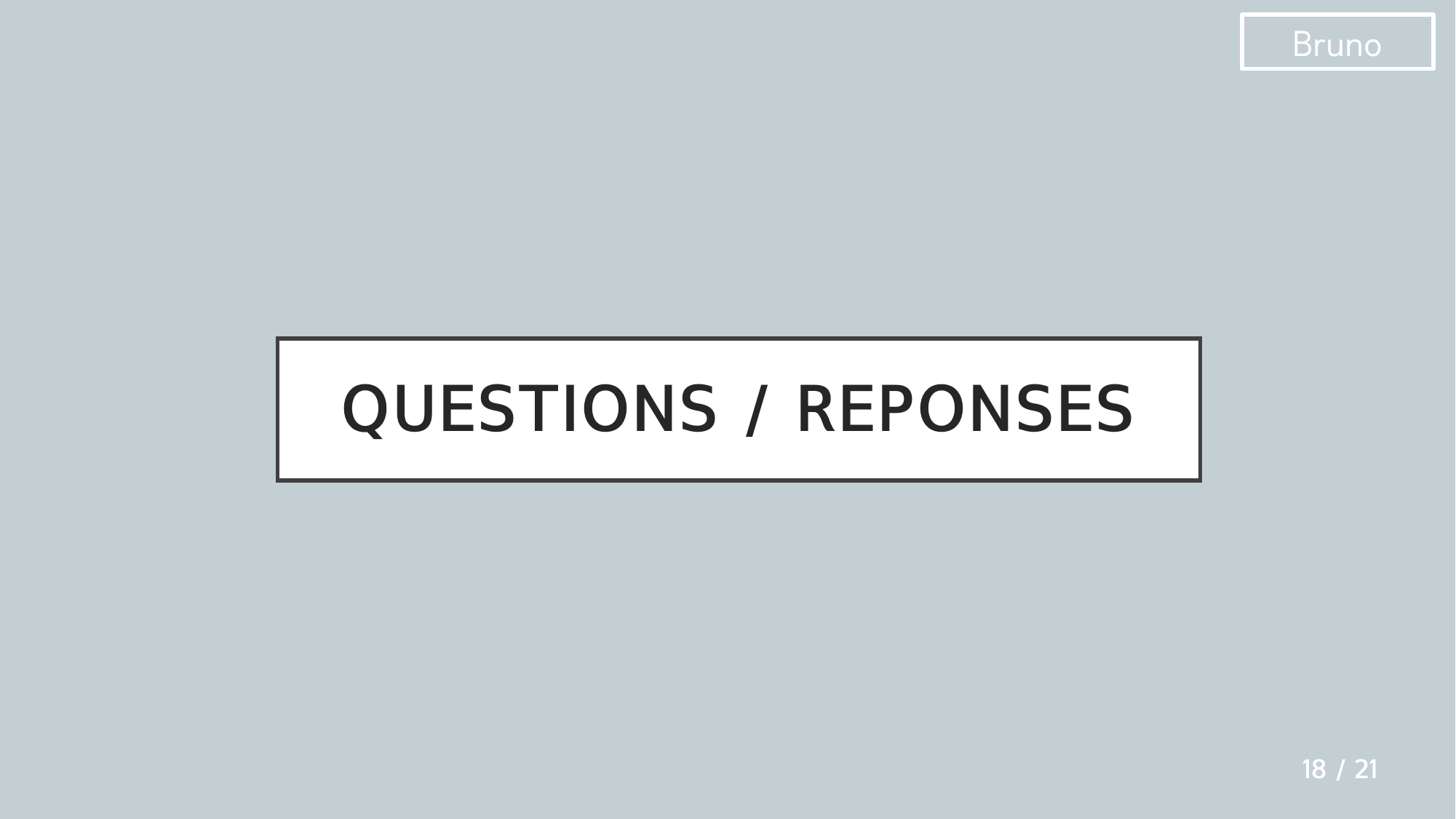

Bruno
# Questions / Reponses
18 / 21